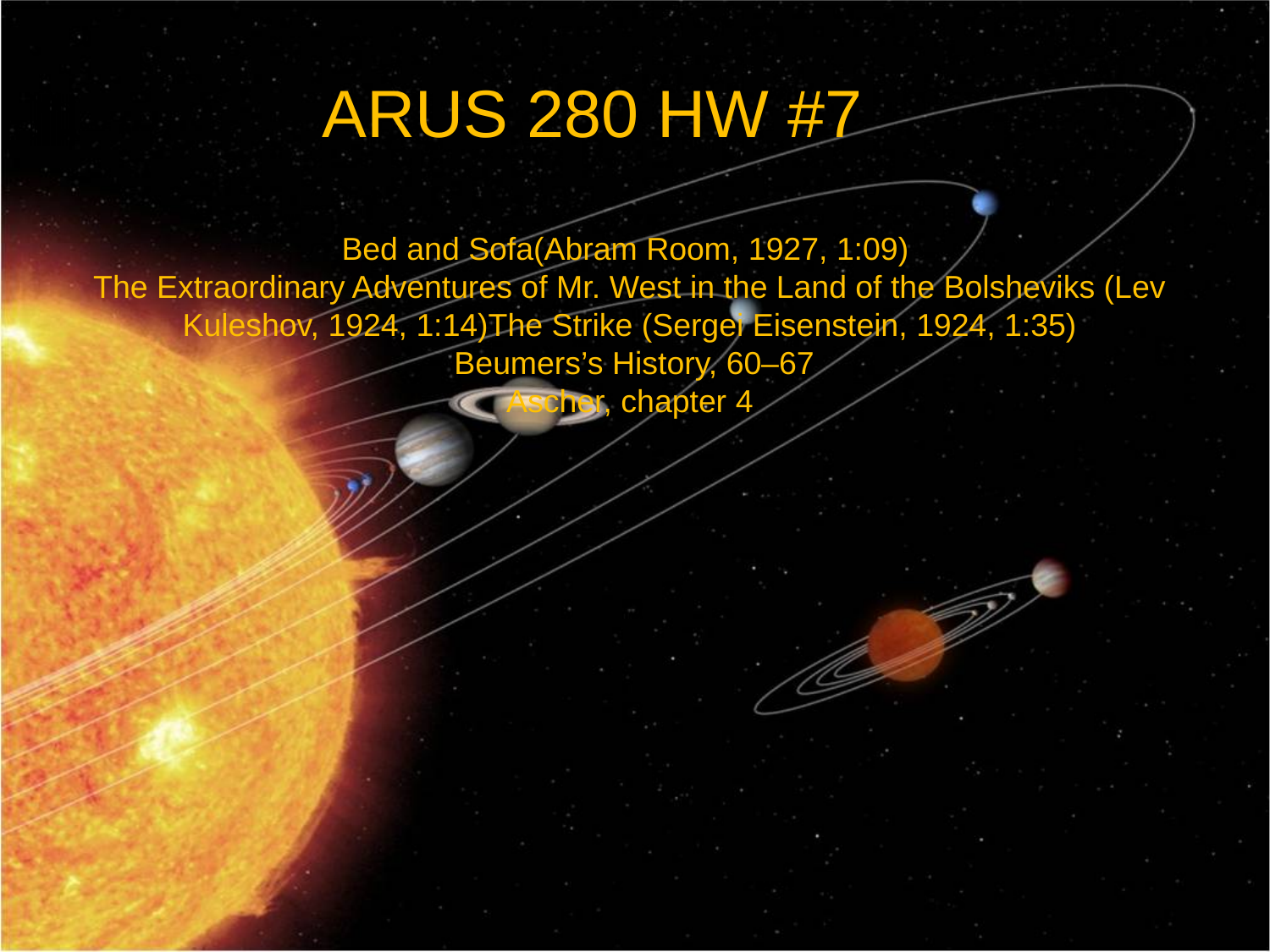

# ARUS 280 HW #7
Bed and Sofa(Abram Room, 1927, 1:09)
The Extraordinary Adventures of Mr. West in the Land of the Bolsheviks (Lev Kuleshov, 1924, 1:14)The Strike (Sergei Eisenstein, 1924, 1:35)
 Beumers’s History, 60–67
Ascher, chapter 4